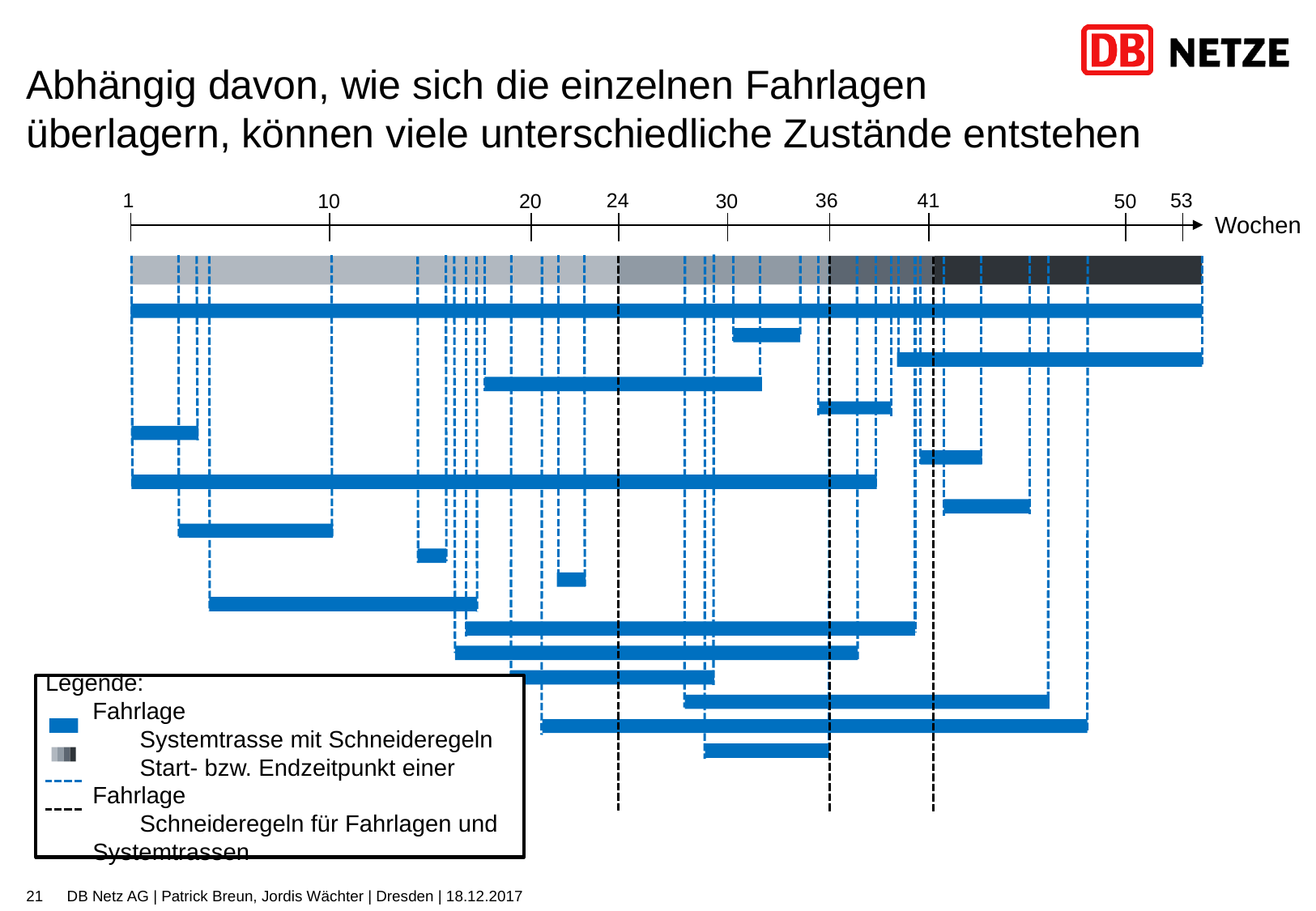

# Abhängig davon, wie sich die einzelnen Fahrlagen überlagern, können viele unterschiedliche Zustände entstehen
1
24
36
41
53
10
20
30
50
Wochen

Legende:
Fahrlage
Systemtrasse mit Schneideregeln
Start- bzw. Endzeitpunkt einer Fahrlage
Schneideregeln für Fahrlagen und Systemtrassen

21
DB Netz AG | Patrick Breun, Jordis Wächter | Dresden | 18.12.2017